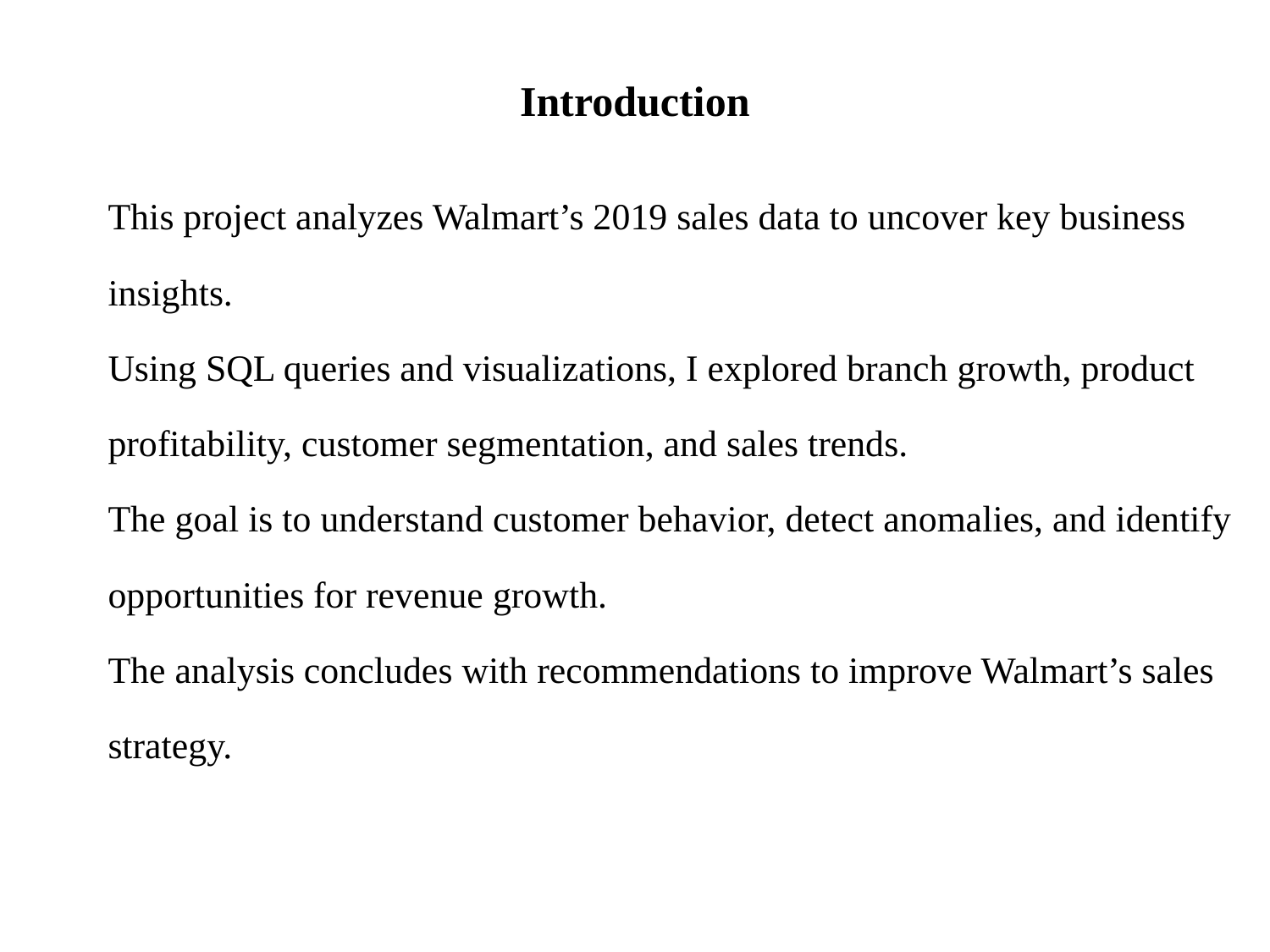

# Introduction
This project analyzes Walmart’s 2019 sales data to uncover key business insights.
Using SQL queries and visualizations, I explored branch growth, product profitability, customer segmentation, and sales trends.
The goal is to understand customer behavior, detect anomalies, and identify opportunities for revenue growth.
The analysis concludes with recommendations to improve Walmart’s sales strategy.